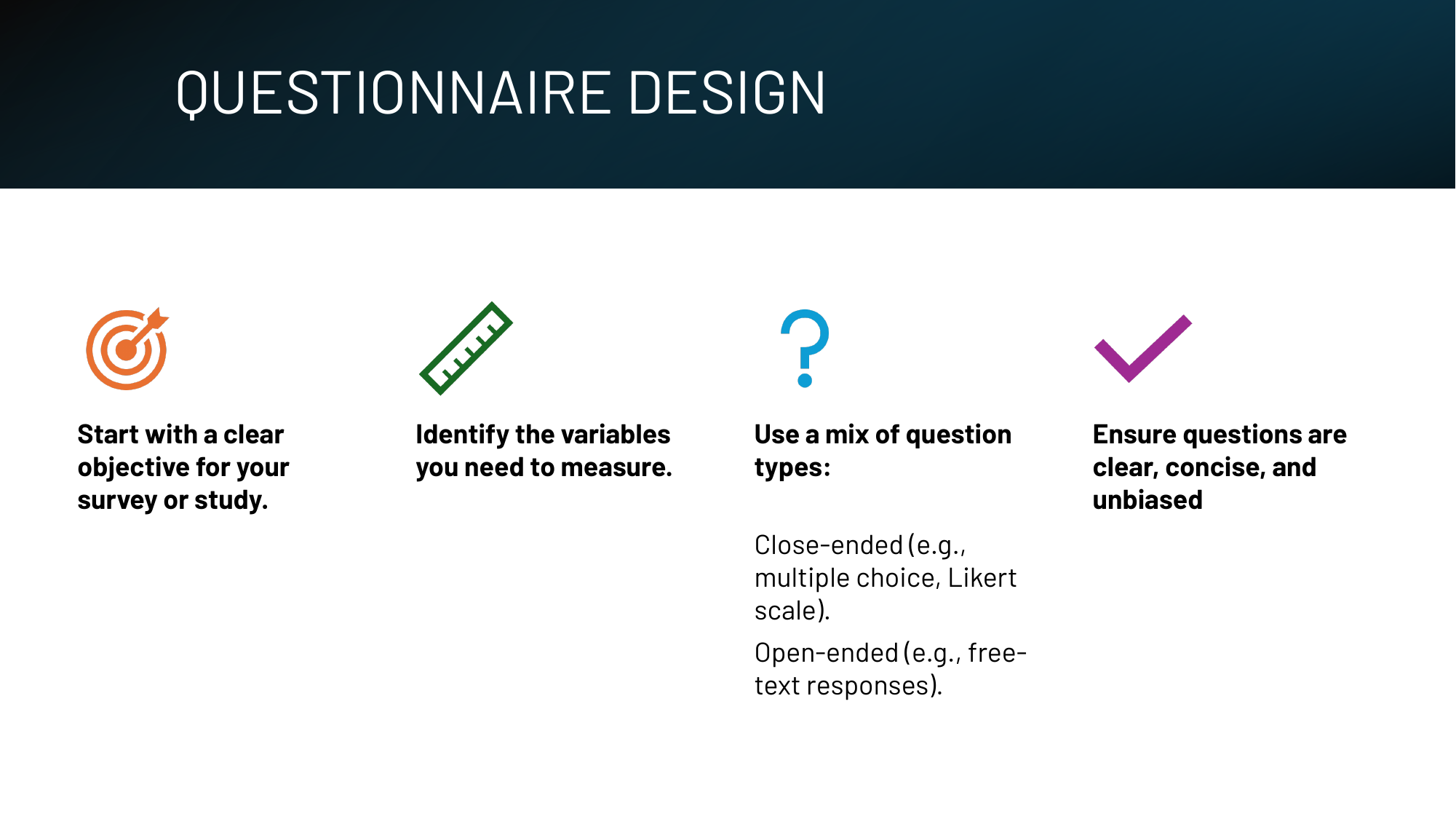

# QUESTIONNAIRE DESIGN
Start with a clear objective for your survey or study.
Identify the variables you need to measure.
Use a mix of question types:
Close-ended (e.g., multiple choice, Likert scale).
Open-ended (e.g., free-text responses).
Ensure questions are clear, concise, and unbiased